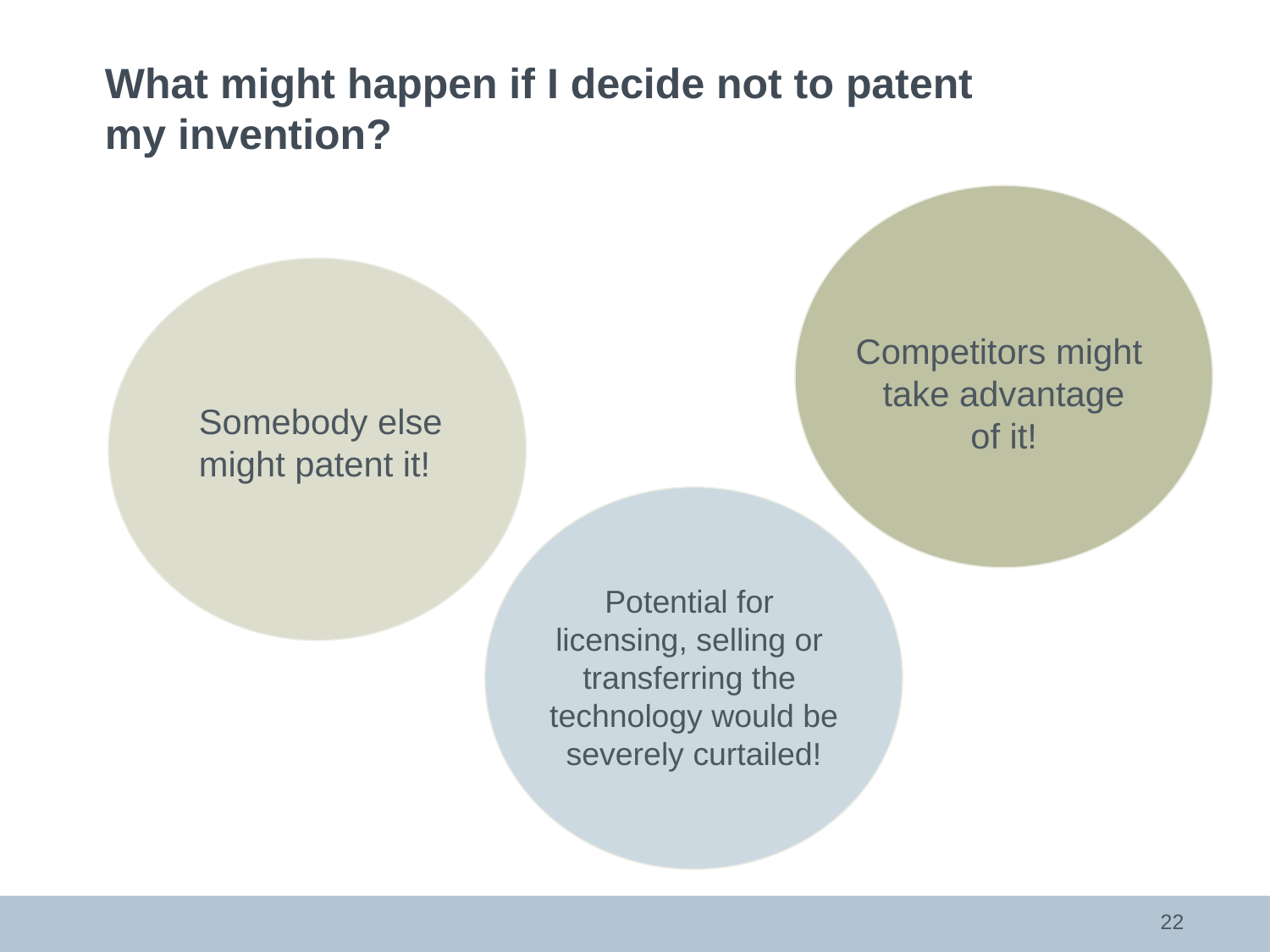

# What might happen if I decide not to patent my invention?

Competitors might
take advantage
of it!
Somebody else might patent it!

Potential for
licensing, selling or
transferring the
technology would be severely curtailed!
22